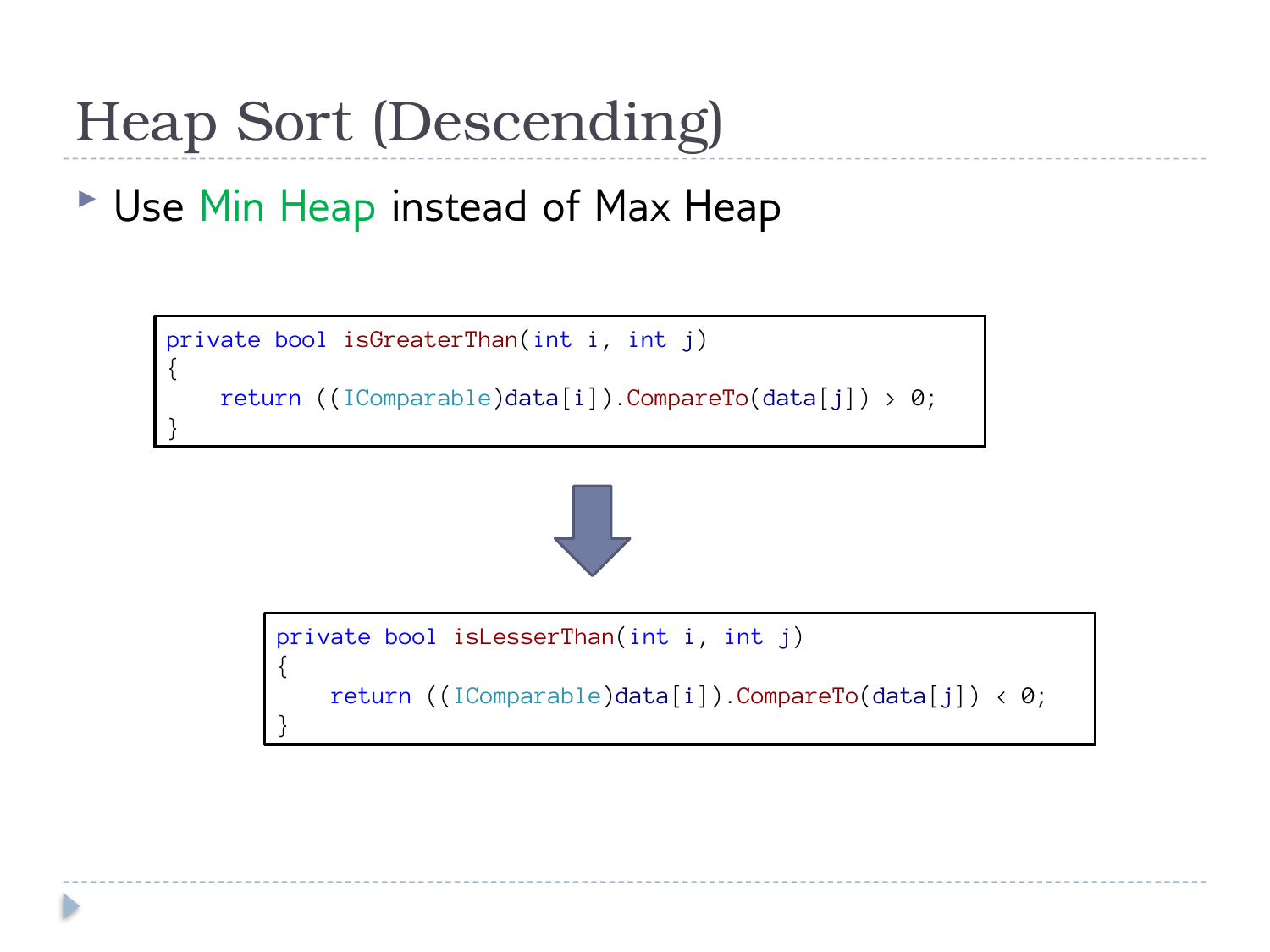

# Heap Sort (Descending)
Use Min Heap instead of Max Heap
private bool isGreaterThan(int i, int j)
{
    return ((IComparable)data[i]).CompareTo(data[j]) > 0;
}

private bool isLesserThan(int i, int j)
{
    return ((IComparable)data[i]).CompareTo(data[j]) < 0;
}